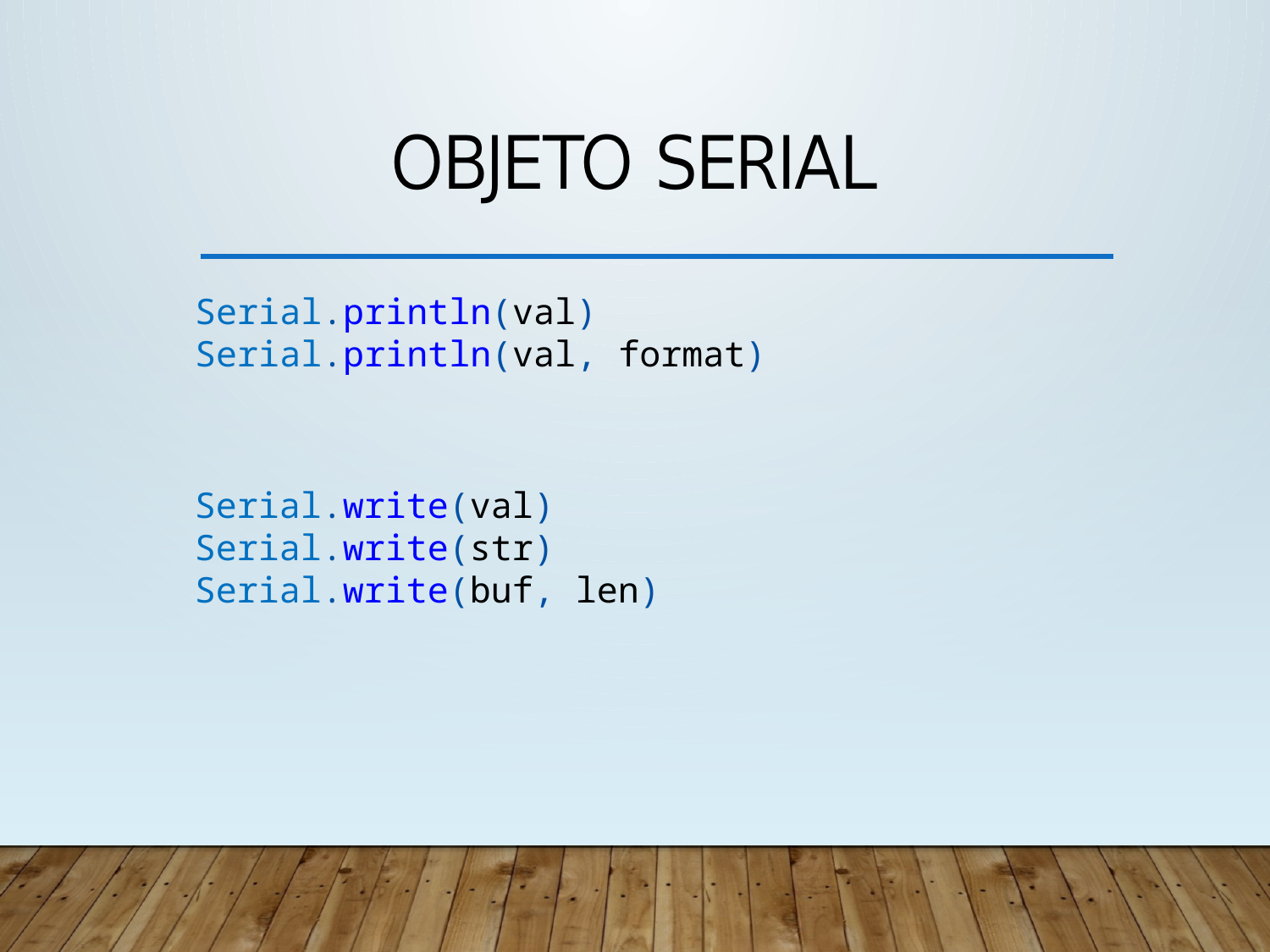

# Objeto serial

Serial.println(val)
Serial.println(val, format)

Serial.write(val)
Serial.write(str)
Serial.write(buf, len)